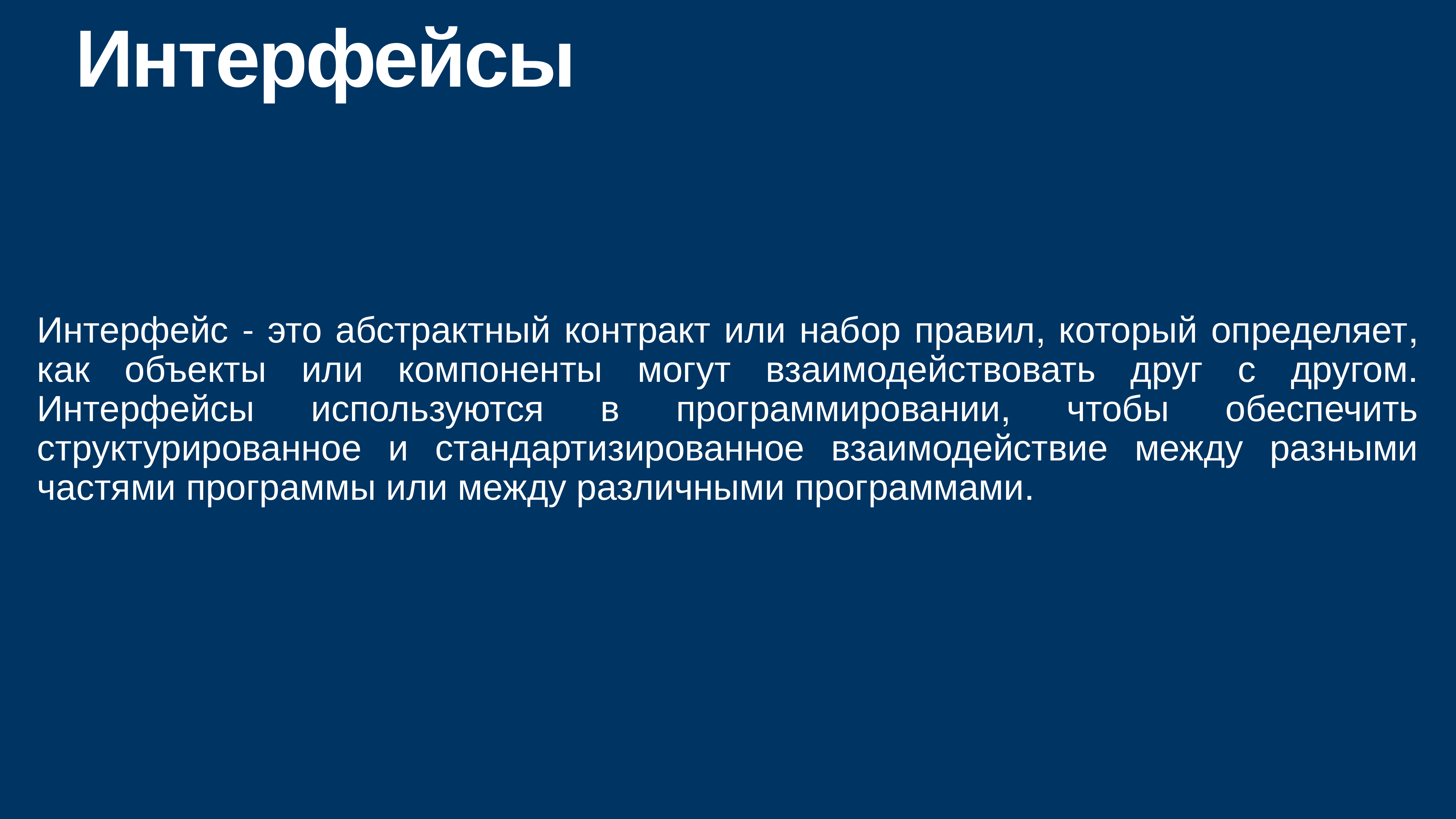

# Интерфейсы
Интерфейс - это абстрактный контракт или набор правил, который определяет, как объекты или компоненты могут взаимодействовать друг с другом. Интерфейсы используются в программировании, чтобы обеспечить структурированное и стандартизированное взаимодействие между разными частями программы или между различными программами.